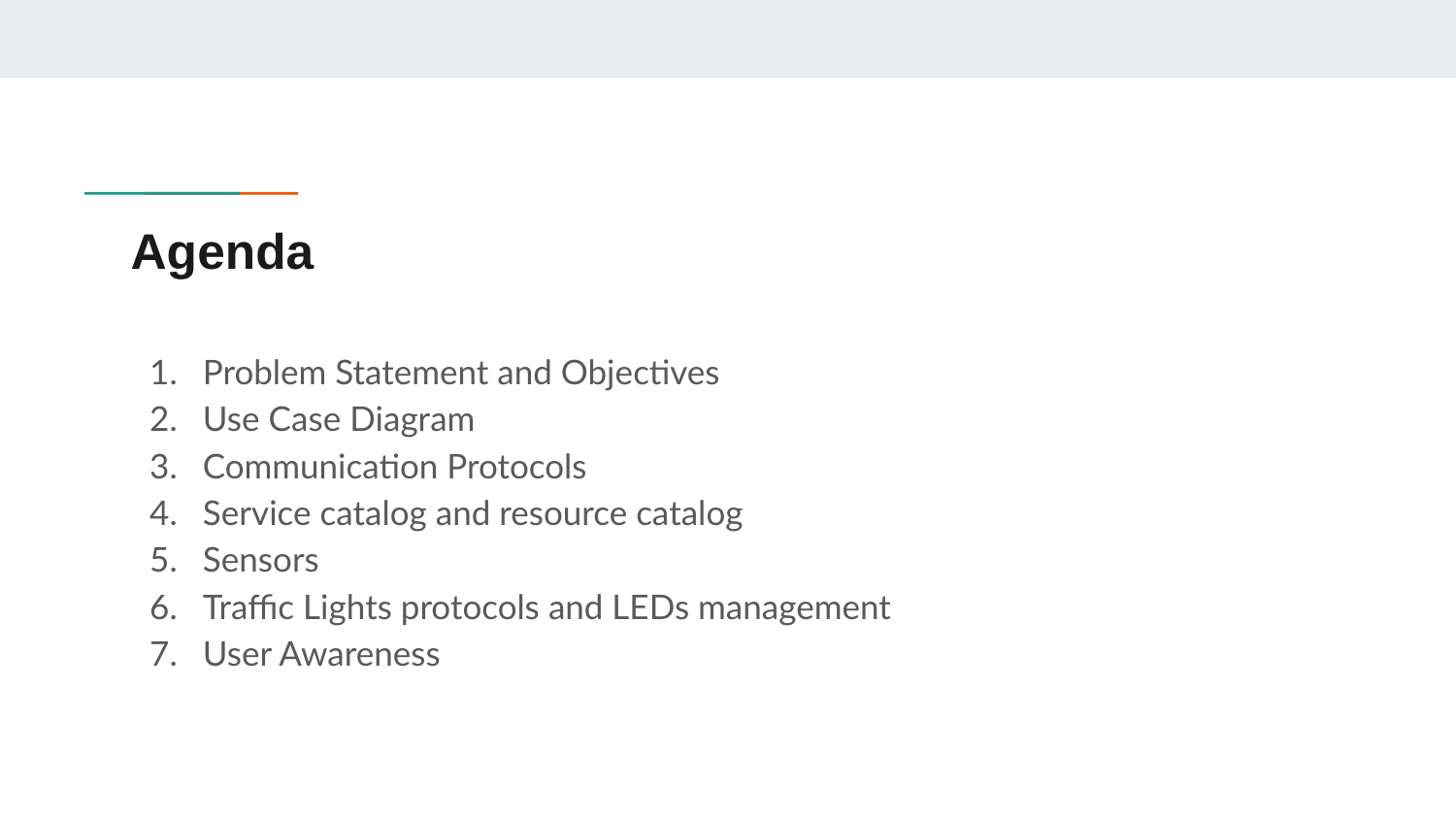

# Agenda
Problem Statement and Objectives
Use Case Diagram
Communication Protocols
Service catalog and resource catalog
Sensors
Traffic Lights protocols and LEDs management
User Awareness